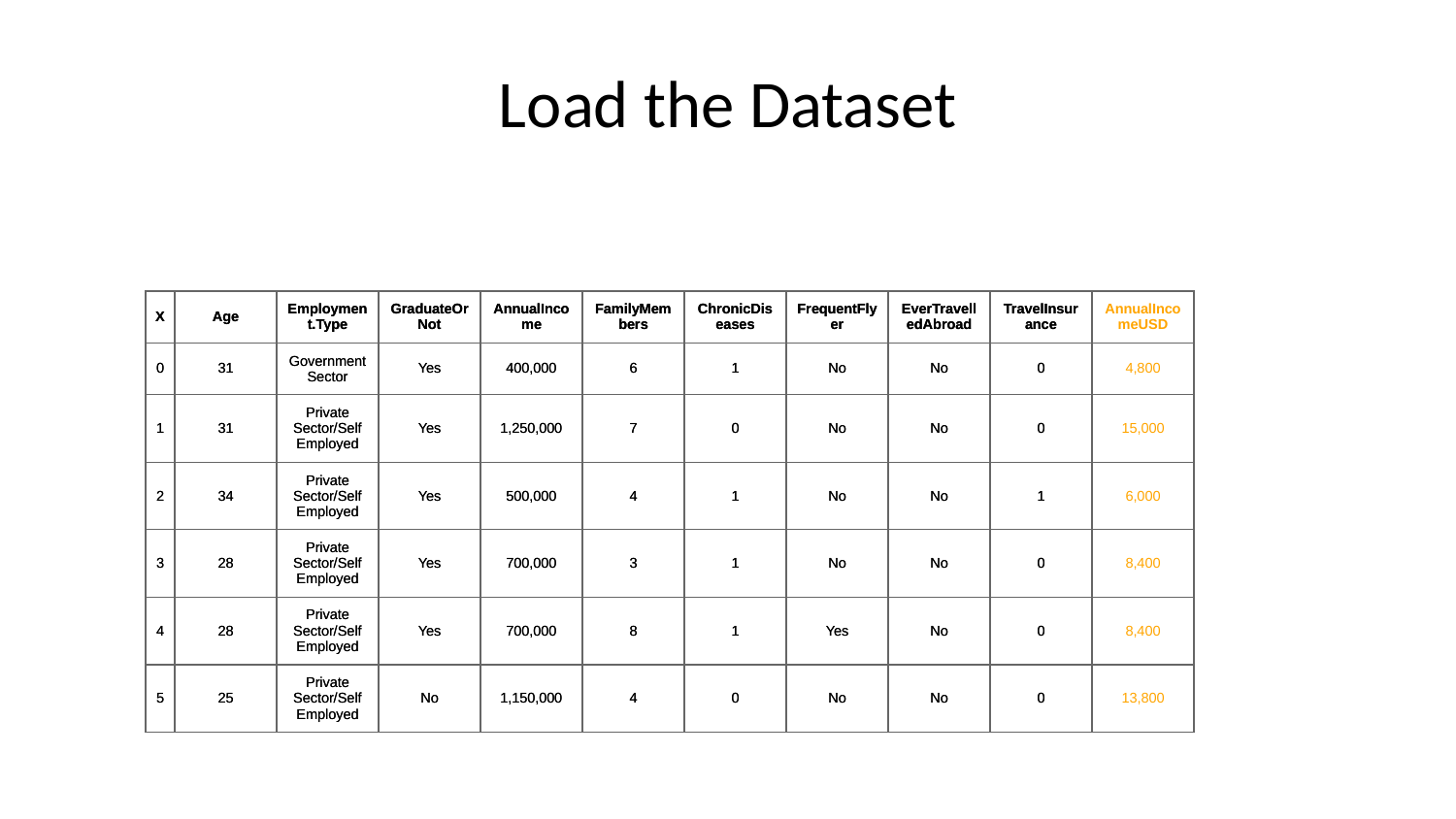

# Load the Dataset

| X | Age | Employment.Type | GraduateOrNot | AnnualIncome | FamilyMembers | ChronicDiseases | FrequentFlyer | EverTravelledAbroad | TravelInsurance |
| --- | --- | --- | --- | --- | --- | --- | --- | --- | --- |
| 0 | 31 | Government Sector | Yes | 400,000 | 6 | 1 | No | No | 0 |
| 1 | 31 | Private Sector/Self Employed | Yes | 1,250,000 | 7 | 0 | No | No | 0 |
| 2 | 34 | Private Sector/Self Employed | Yes | 500,000 | 4 | 1 | No | No | 1 |
| 3 | 28 | Private Sector/Self Employed | Yes | 700,000 | 3 | 1 | No | No | 0 |
| 4 | 28 | Private Sector/Self Employed | Yes | 700,000 | 8 | 1 | Yes | No | 0 |
| 5 | 25 | Private Sector/Self Employed | No | 1,150,000 | 4 | 0 | No | No | 0 |
| X | Age | Employment.Type | GraduateOrNot | AnnualIncome | FamilyMembers | ChronicDiseases | FrequentFlyer | EverTravelledAbroad | TravelInsurance | AnnualIncomeUSD |
| --- | --- | --- | --- | --- | --- | --- | --- | --- | --- | --- |
| 0 | 31 | Government Sector | Yes | 400,000 | 6 | 1 | No | No | 0 | 4,800 |
| 1 | 31 | Private Sector/Self Employed | Yes | 1,250,000 | 7 | 0 | No | No | 0 | 15,000 |
| 2 | 34 | Private Sector/Self Employed | Yes | 500,000 | 4 | 1 | No | No | 1 | 6,000 |
| 3 | 28 | Private Sector/Self Employed | Yes | 700,000 | 3 | 1 | No | No | 0 | 8,400 |
| 4 | 28 | Private Sector/Self Employed | Yes | 700,000 | 8 | 1 | Yes | No | 0 | 8,400 |
| 5 | 25 | Private Sector/Self Employed | No | 1,150,000 | 4 | 0 | No | No | 0 | 13,800 |